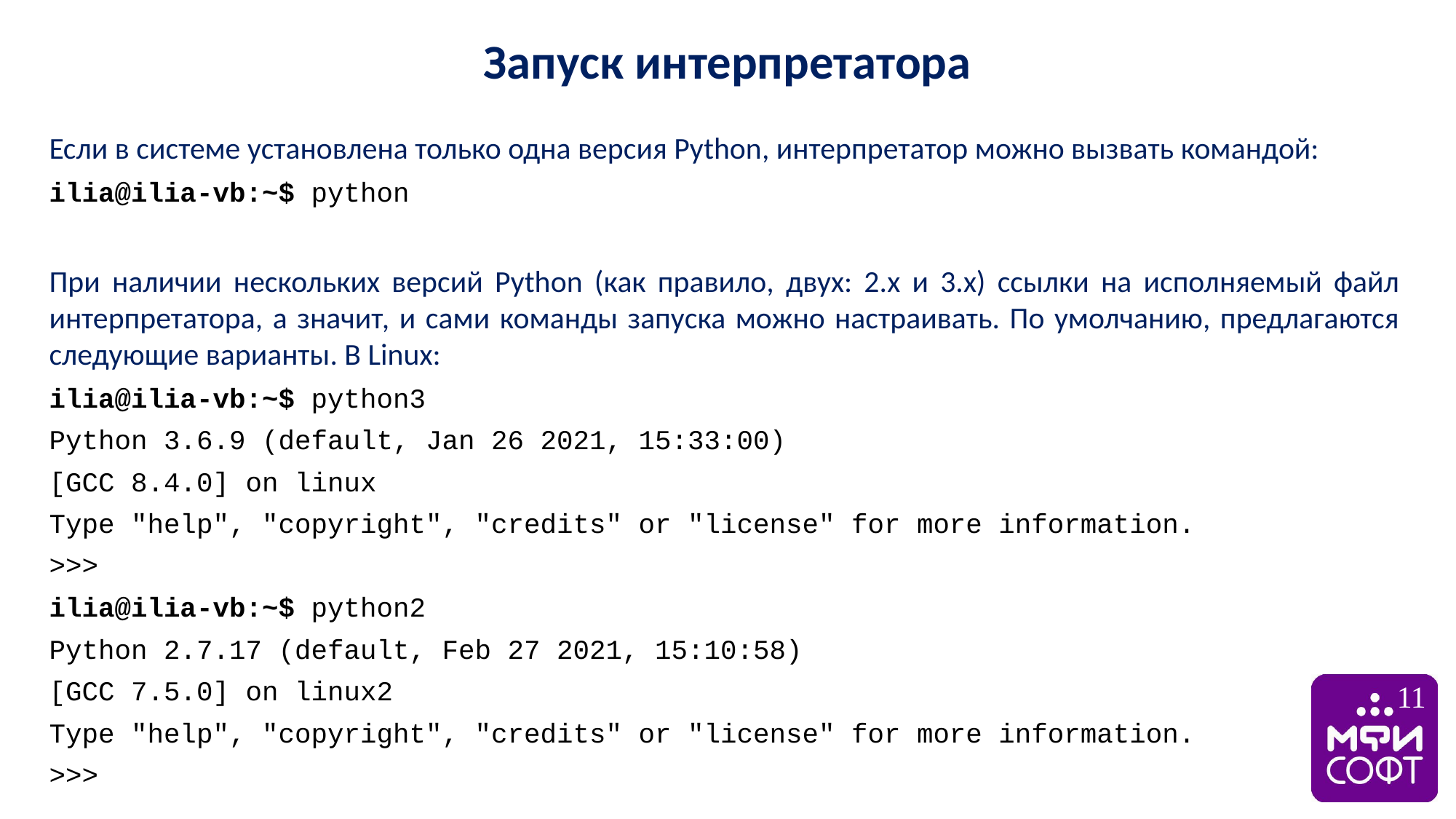

Запуск интерпретатора
Если в системе установлена только одна версия Python, интерпретатор можно вызвать командой:
ilia@ilia-vb:~$ python

При наличии нескольких версий Python (как правило, двух: 2.x и 3.x) ссылки на исполняемый файл интерпретатора, а значит, и сами команды запуска можно настраивать. По умолчанию, предлагаются следующие варианты. В Linux:
ilia@ilia-vb:~$ python3
Python 3.6.9 (default, Jan 26 2021, 15:33:00)
[GCC 8.4.0] on linux
Type "help", "copyright", "credits" or "license" for more information.
>>>
ilia@ilia-vb:~$ python2
Python 2.7.17 (default, Feb 27 2021, 15:10:58)
[GCC 7.5.0] on linux2
Type "help", "copyright", "credits" or "license" for more information.
>>>